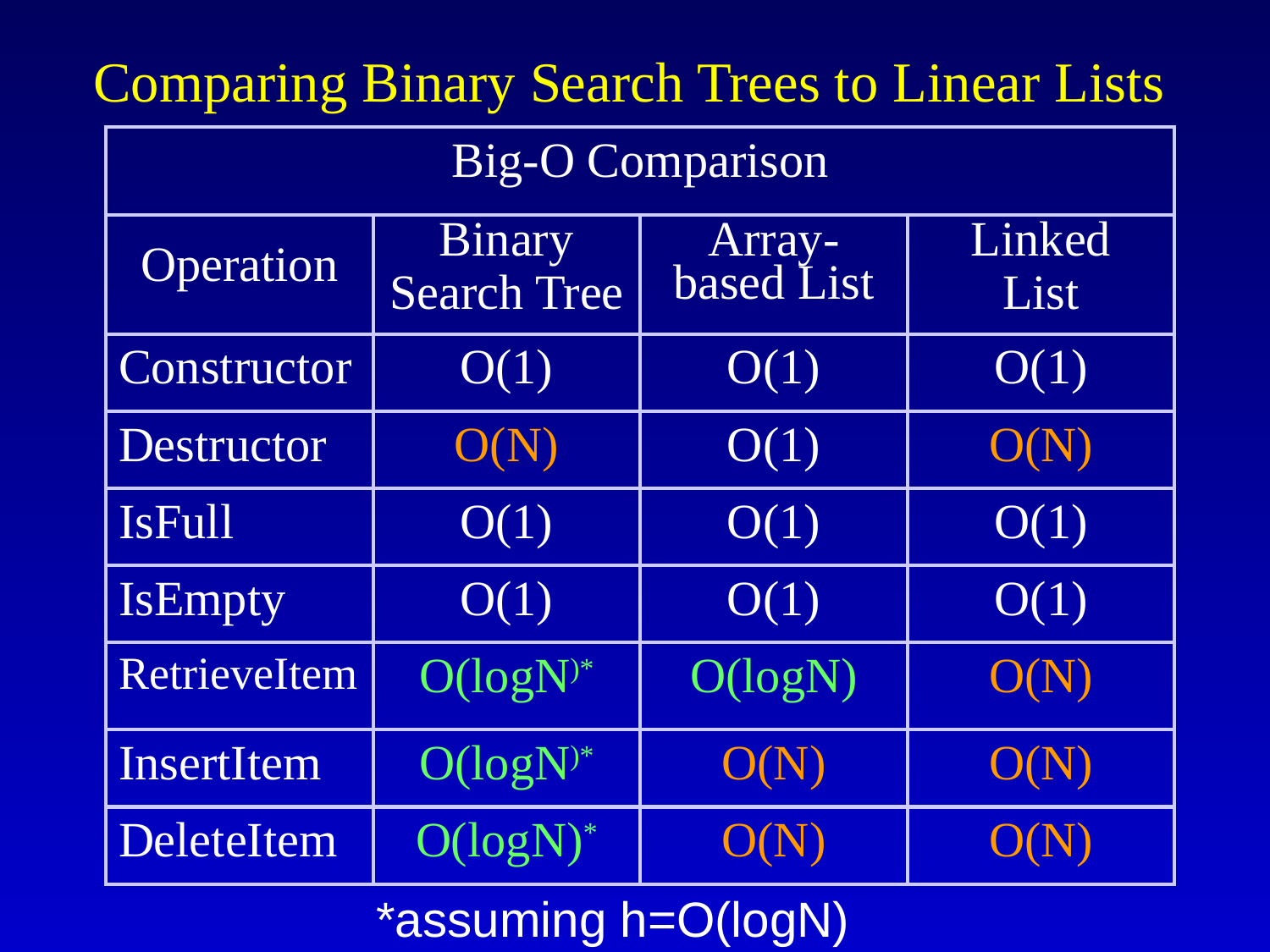

# Comparing Binary Search Trees to Linear Lists
| Big-O Comparison |  |  |  |
| --- | --- | --- | --- |
| Operation | Binary Search Tree | Array-based List | Linked List |
| Constructor | O(1) | O(1) | O(1) |
| Destructor | O(N) | O(1) | O(N) |
| IsFull | O(1) | O(1) | O(1) |
| IsEmpty | O(1) | O(1) | O(1) |
| RetrieveItem | O(logN)\* | O(logN) | O(N) |
| InsertItem | O(logN)\* | O(N) | O(N) |
| DeleteItem | O(logN)\* | O(N) | O(N) |
*assuming h=O(logN)